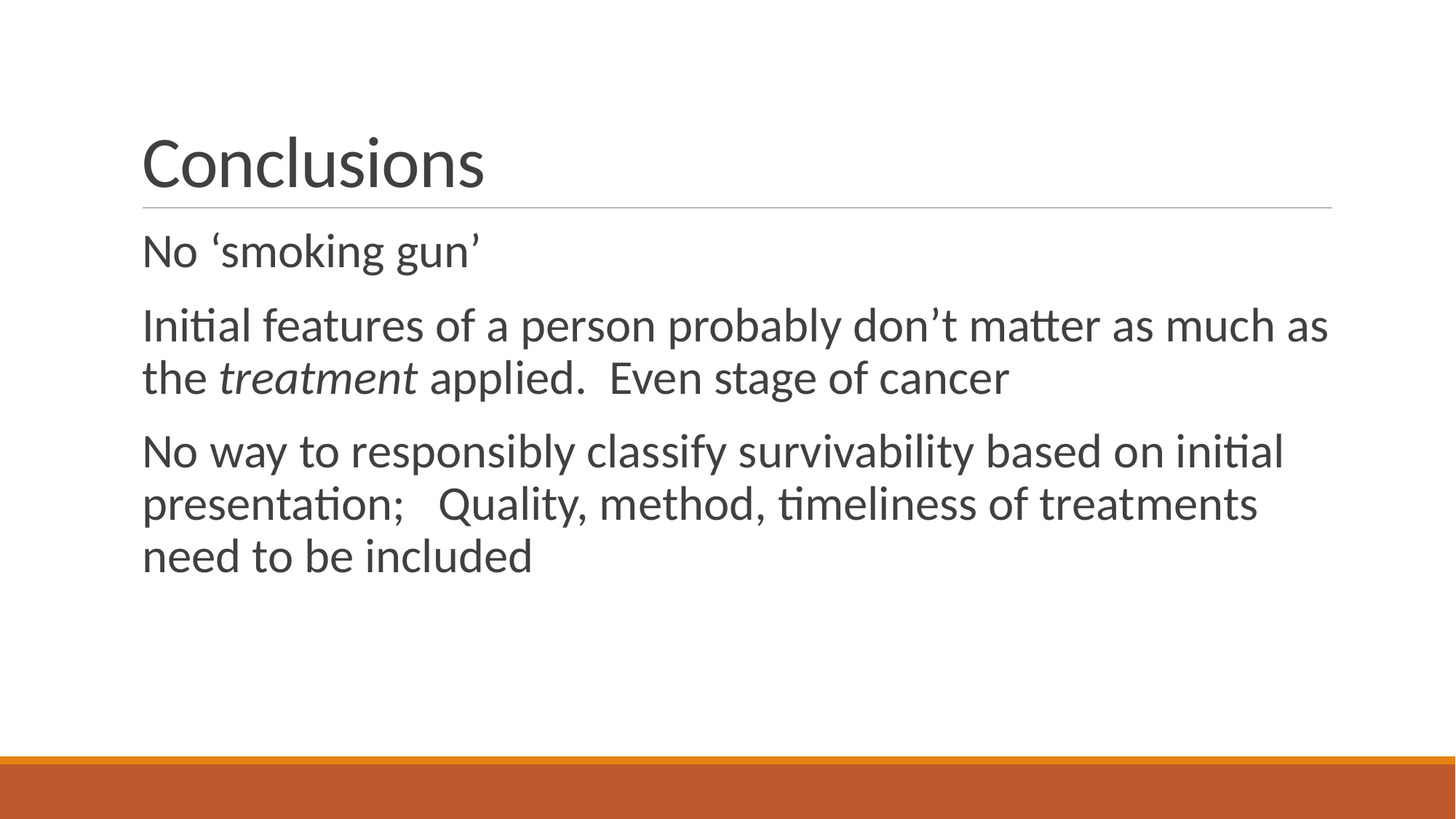

# Conclusions
No ‘smoking gun’
Initial features of a person probably don’t matter as much as the treatment applied.  Even stage of cancer
No way to responsibly classify survivability based on initial presentation;   Quality, method, timeliness of treatments need to be included